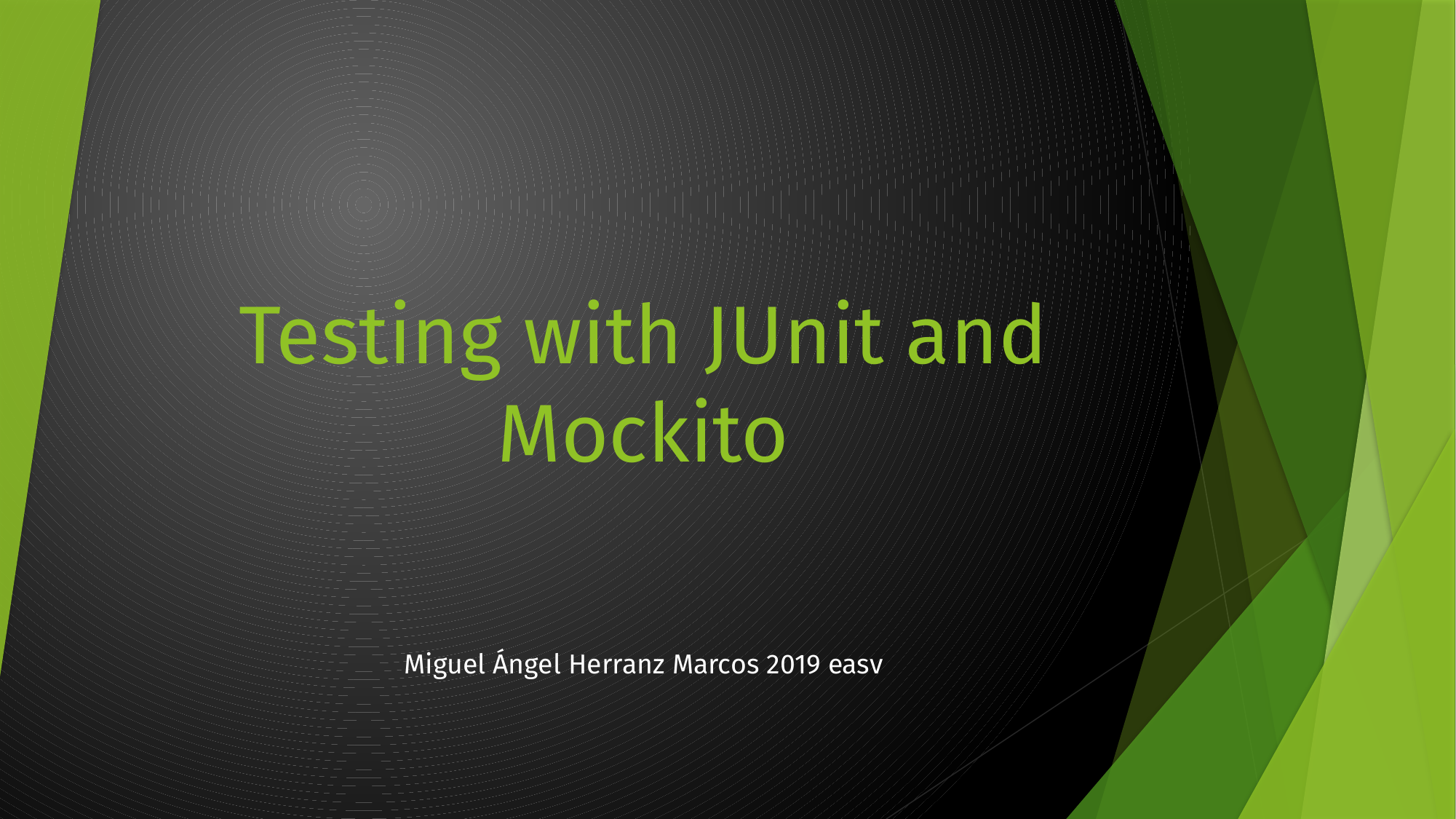

# Testing with JUnit and Mockito
Miguel Ángel Herranz Marcos 2019 easv